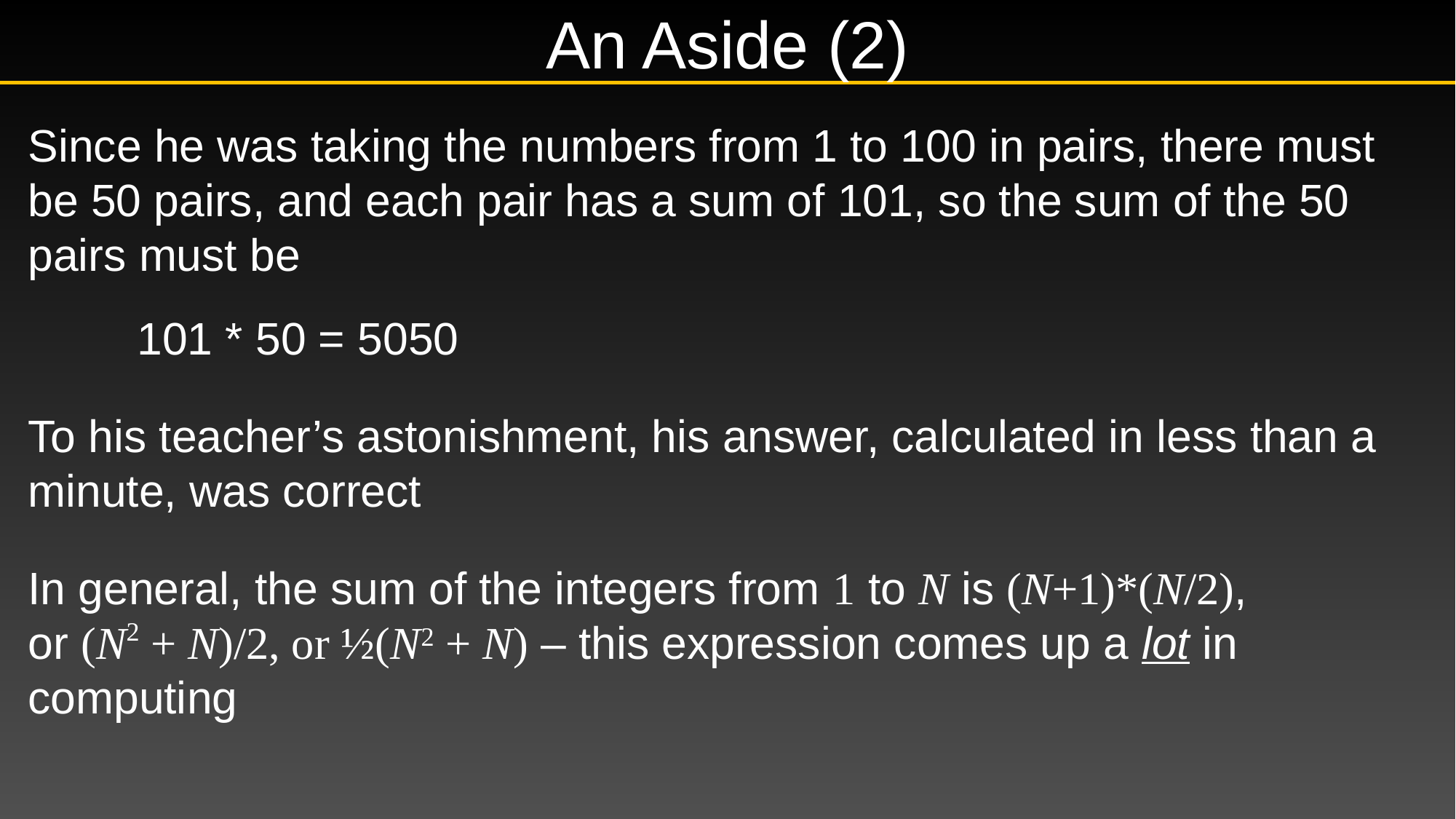

# An Aside (2)
Since he was taking the numbers from 1 to 100 in pairs, there must be 50 pairs, and each pair has a sum of 101, so the sum of the 50 pairs must be
	101 * 50 = 5050

To his teacher’s astonishment, his answer, calculated in less than a minute, was correct

In general, the sum of the integers from 1 to N is (N+1)*(N/2),
or (N2 + N)/2, or ½(N2 + N) – this expression comes up a lot in computing